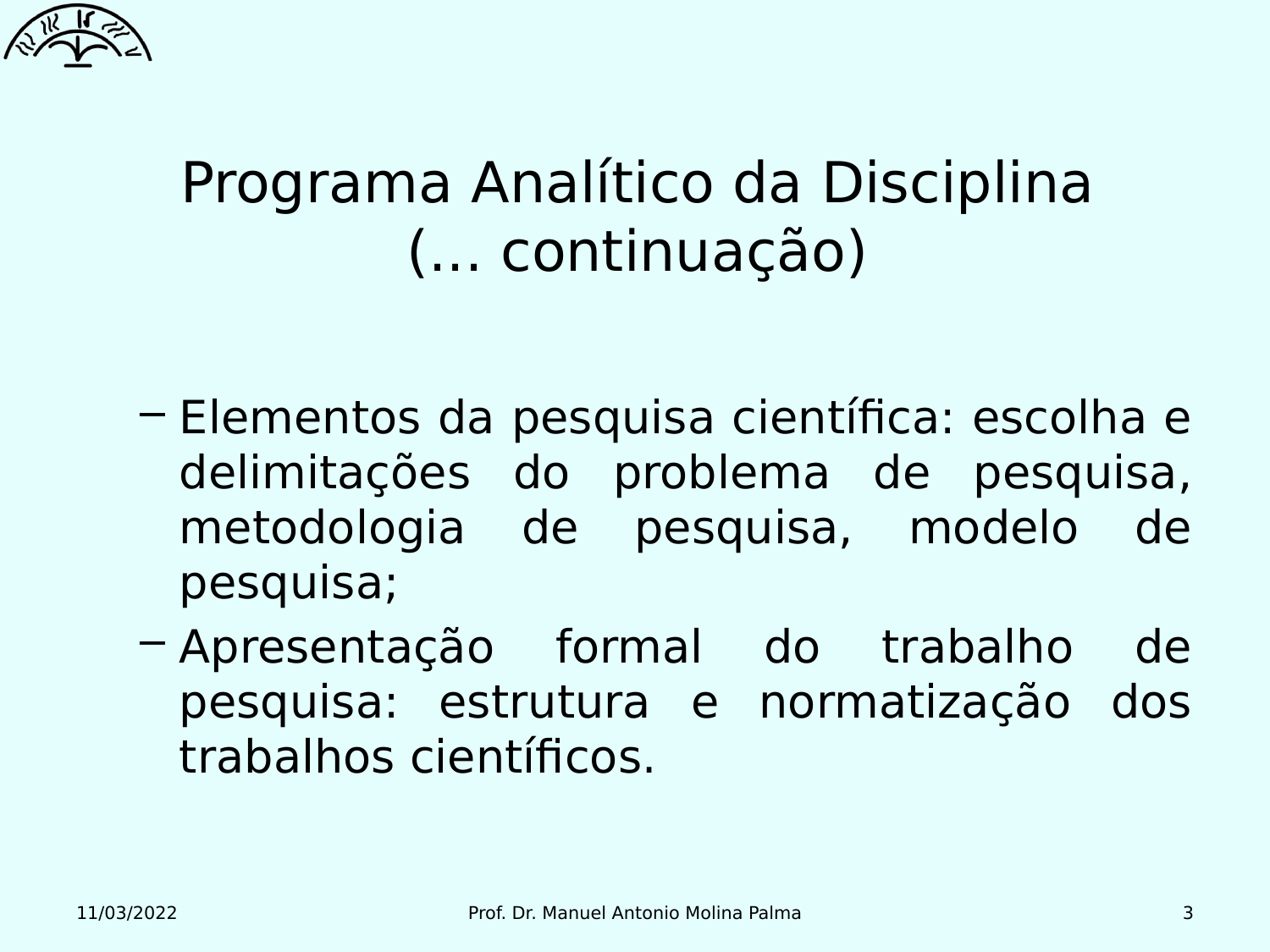

# Programa Analítico da Disciplina (... continuação)
Elementos da pesquisa científica: escolha e delimitações do problema de pesquisa, metodologia de pesquisa, modelo de pesquisa;
Apresentação formal do trabalho de pesquisa: estrutura e normatização dos trabalhos científicos.
11/03/2022
Prof. Dr. Manuel Antonio Molina Palma
3